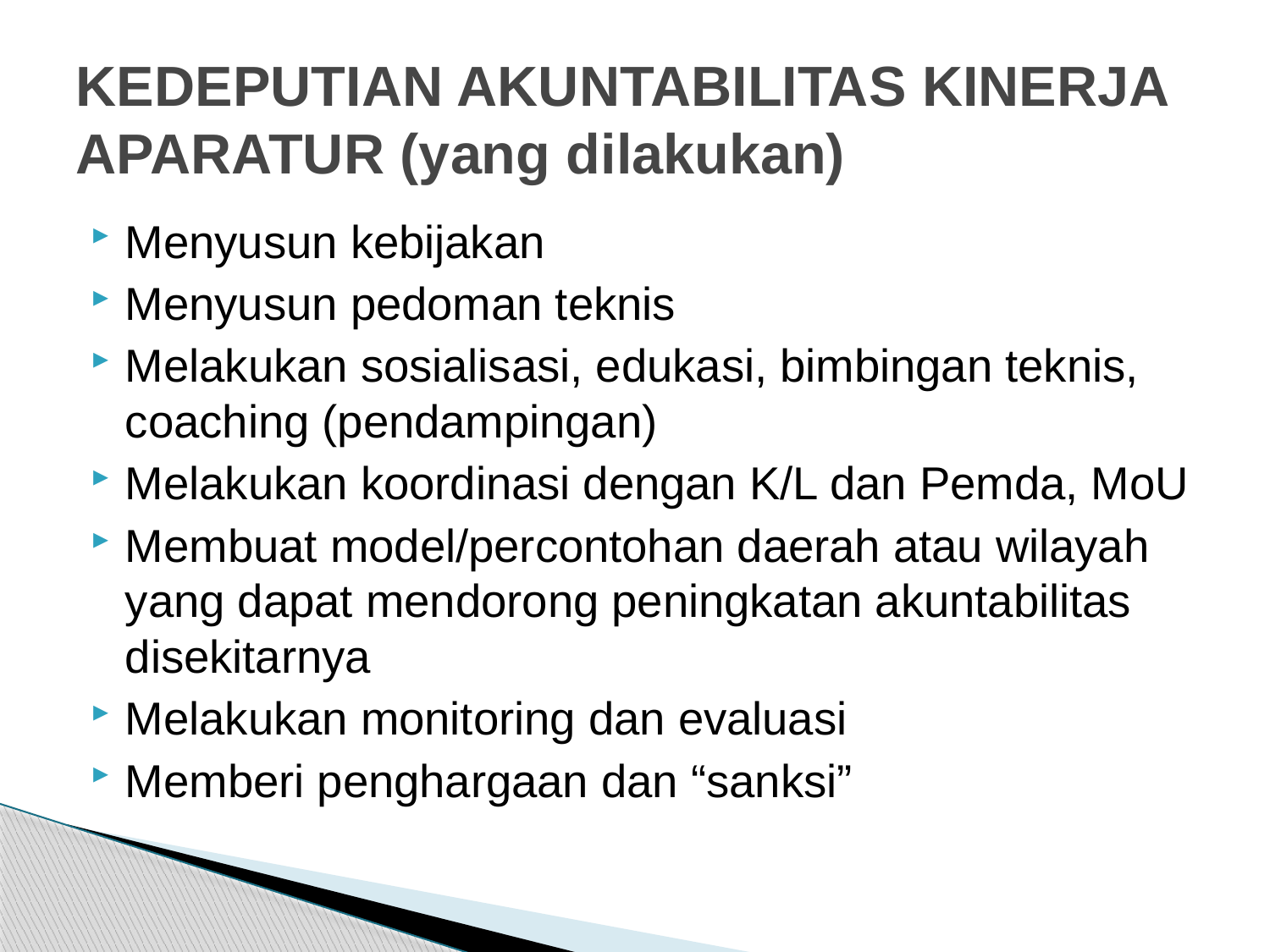

# KEDEPUTIAN AKUNTABILITAS KINERJA APARATUR (yang dilakukan)
Menyusun kebijakan
Menyusun pedoman teknis
Melakukan sosialisasi, edukasi, bimbingan teknis, coaching (pendampingan)
Melakukan koordinasi dengan K/L dan Pemda, MoU
Membuat model/percontohan daerah atau wilayah yang dapat mendorong peningkatan akuntabilitas disekitarnya
Melakukan monitoring dan evaluasi
Memberi penghargaan dan “sanksi”